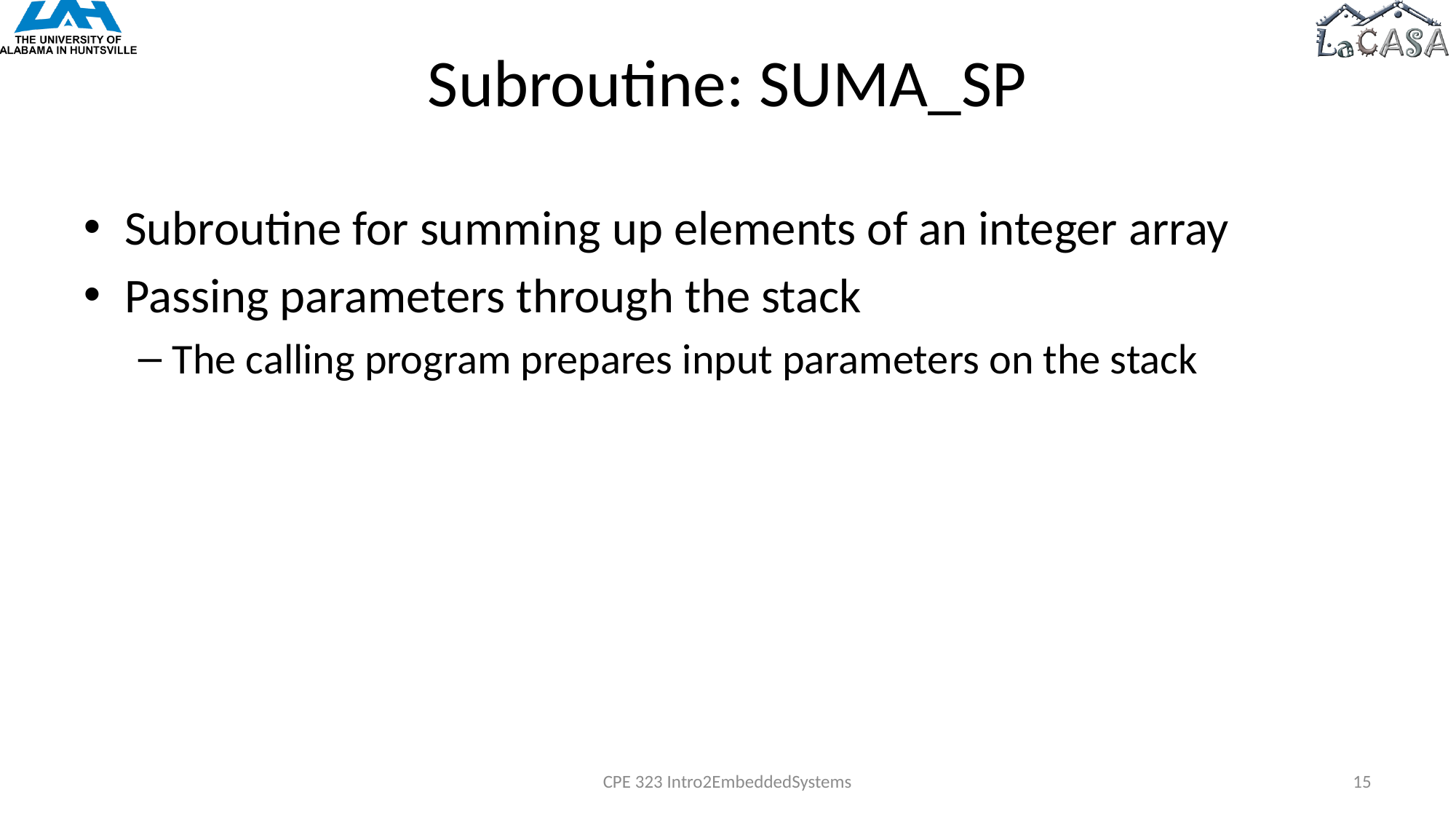

# Subroutine: SUMA_SP
Subroutine for summing up elements of an integer array
Passing parameters through the stack
The calling program prepares input parameters on the stack

CPE 323 Intro2EmbeddedSystems
15